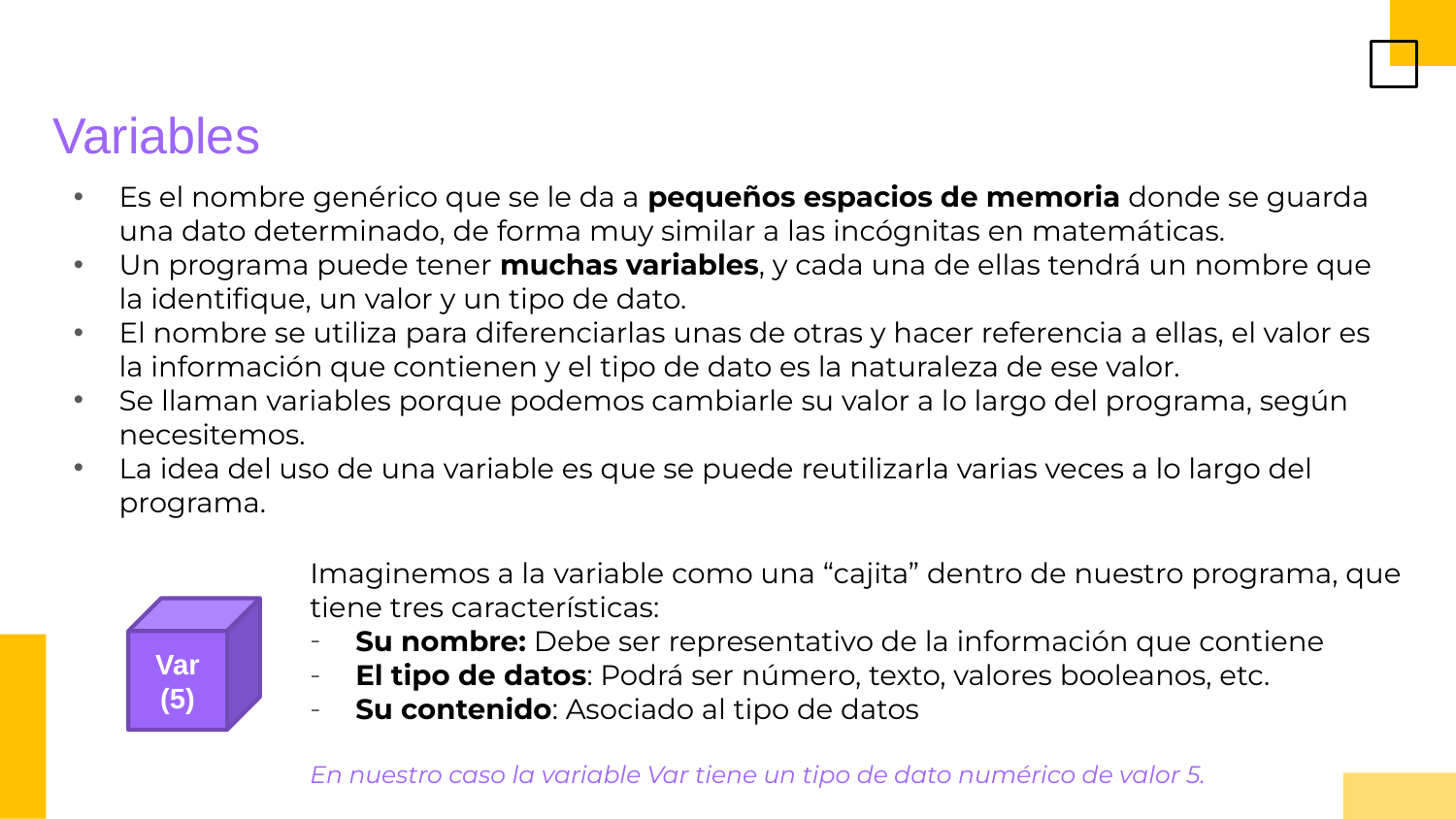

Variables
Es el nombre genérico que se le da a pequeños espacios de memoria donde se guarda una dato determinado, de forma muy similar a las incógnitas en matemáticas.
Un programa puede tener muchas variables, y cada una de ellas tendrá un nombre que la identifique, un valor y un tipo de dato.
El nombre se utiliza para diferenciarlas unas de otras y hacer referencia a ellas, el valor es la información que contienen y el tipo de dato es la naturaleza de ese valor.
Se llaman variables porque podemos cambiarle su valor a lo largo del programa, según necesitemos.
La idea del uso de una variable es que se puede reutilizarla varias veces a lo largo del programa.
Imaginemos a la variable como una “cajita” dentro de nuestro programa, que tiene tres características:
Su nombre: Debe ser representativo de la información que contiene
El tipo de datos: Podrá ser número, texto, valores booleanos, etc.
Su contenido: Asociado al tipo de datos

En nuestro caso la variable Var tiene un tipo de dato numérico de valor 5.

Var
(5)